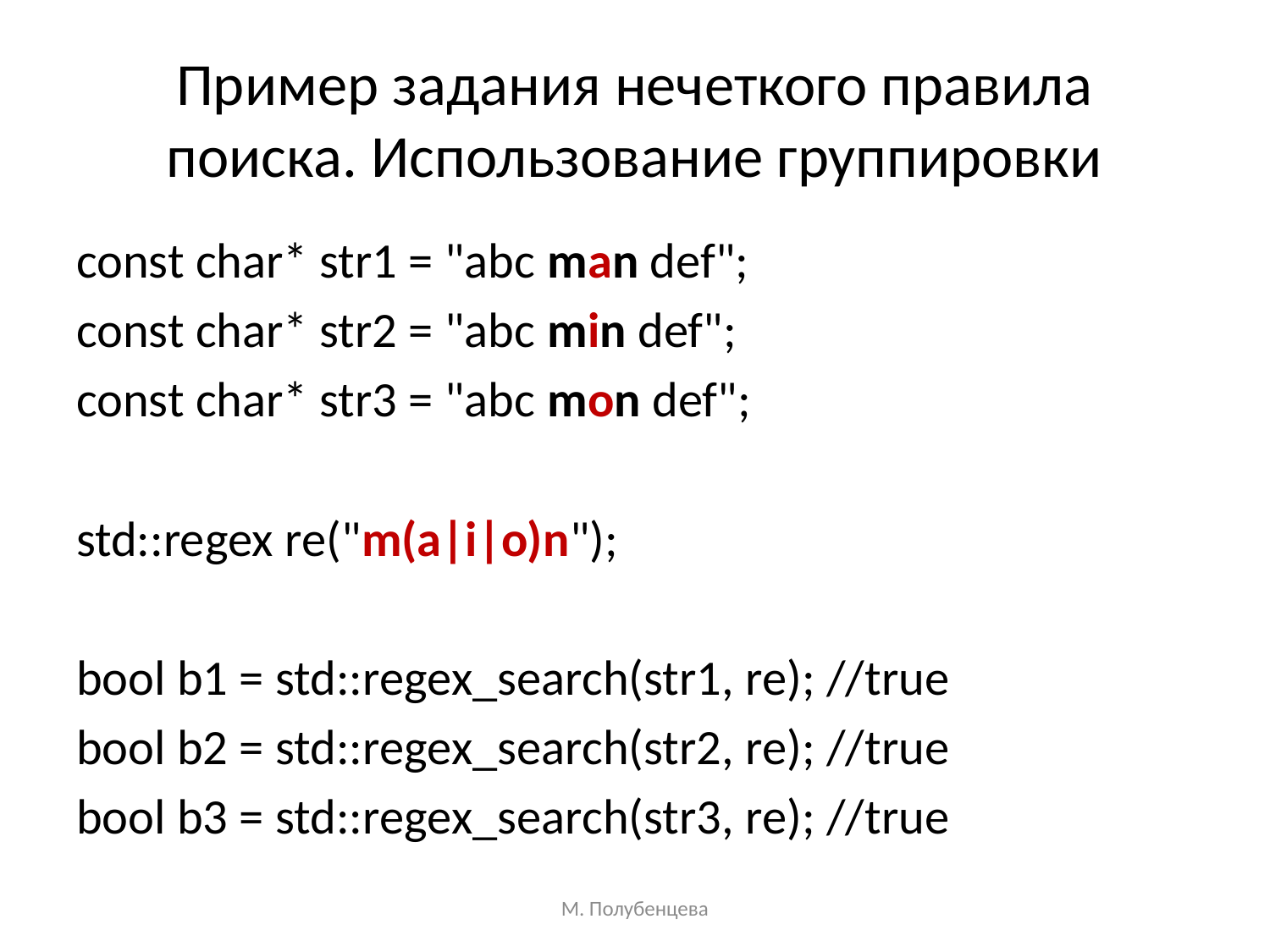

# Пример задания нечеткого правила поиска. Использование группировки
const char* str1 = "abc man def";
const char* str2 = "abc min def";
const char* str3 = "abc mon def";

std::regex re("m(a|i|o)n");

bool b1 = std::regex_search(str1, re); //true
bool b2 = std::regex_search(str2, re); //true
bool b3 = std::regex_search(str3, re); //true
М. Полубенцева